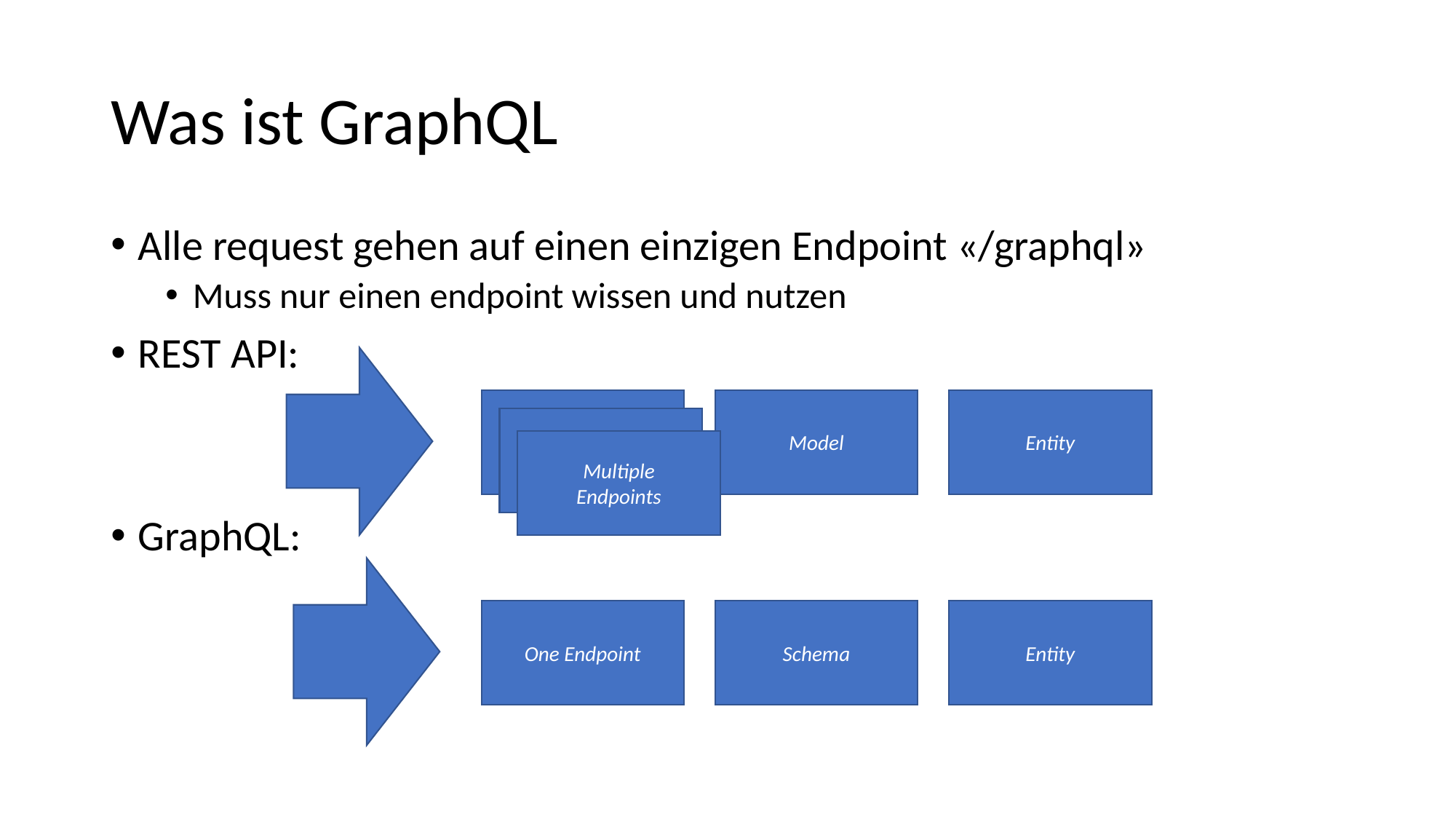

# Was ist GraphQL
Alle request gehen auf einen einzigen Endpoint «/graphql»
Muss nur einen endpoint wissen und nutzen
REST API:

GraphQL:

Multiple
Controllers
Model
Entity
Multiple
Controllers
Multiple
Endpoints

One Endpoint
Schema
Entity